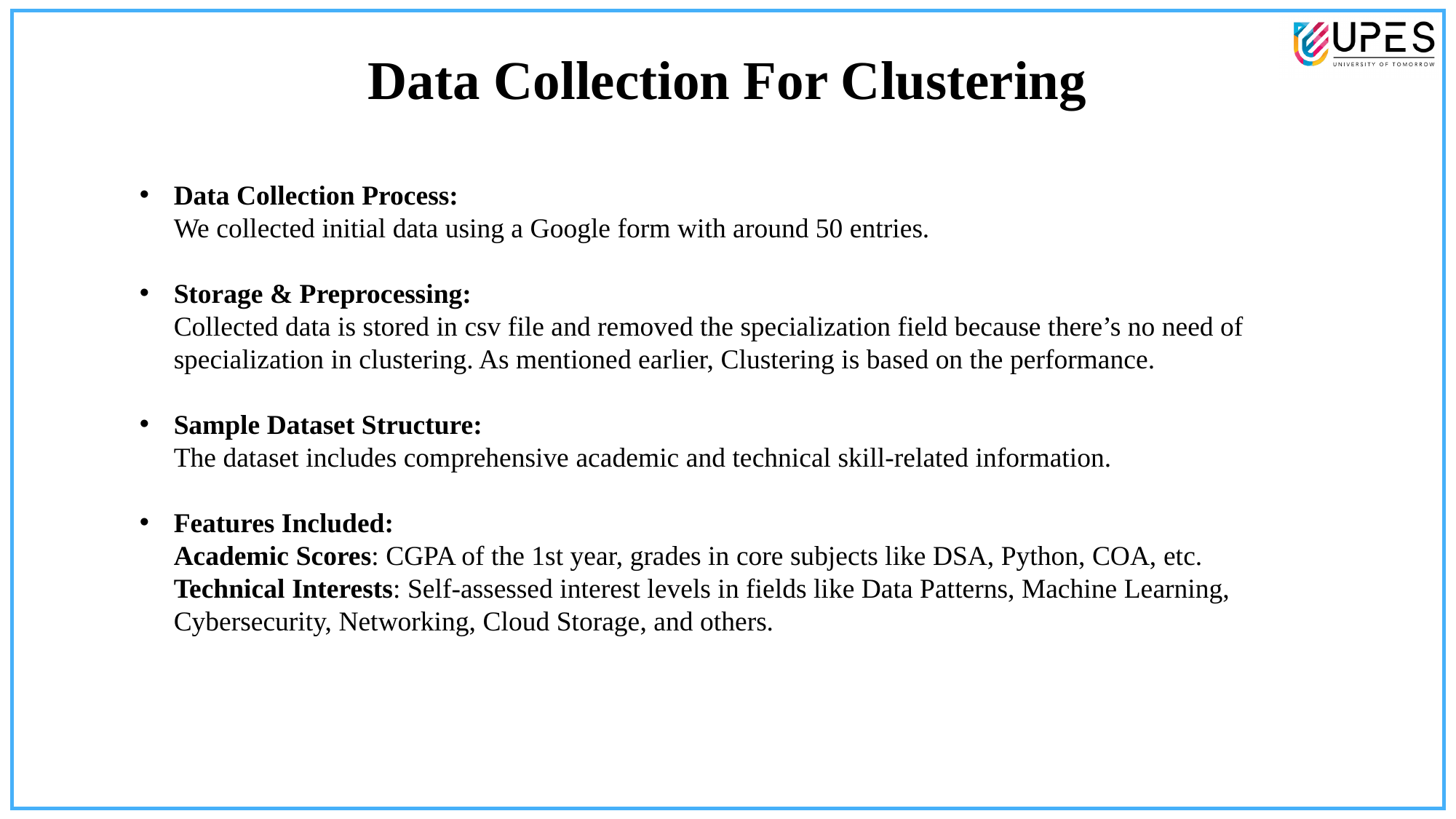

Data Collection For Clustering
Data Collection Process:
We collected initial data using a Google form with around 50 entries.

Storage & Preprocessing:
Collected data is stored in csv file and removed the specialization field because there’s no need of specialization in clustering. As mentioned earlier, Clustering is based on the performance.

Sample Dataset Structure:
The dataset includes comprehensive academic and technical skill-related information.

Features Included:
Academic Scores: CGPA of the 1st year, grades in core subjects like DSA, Python, COA, etc.
Technical Interests: Self-assessed interest levels in fields like Data Patterns, Machine Learning, Cybersecurity, Networking, Cloud Storage, and others.